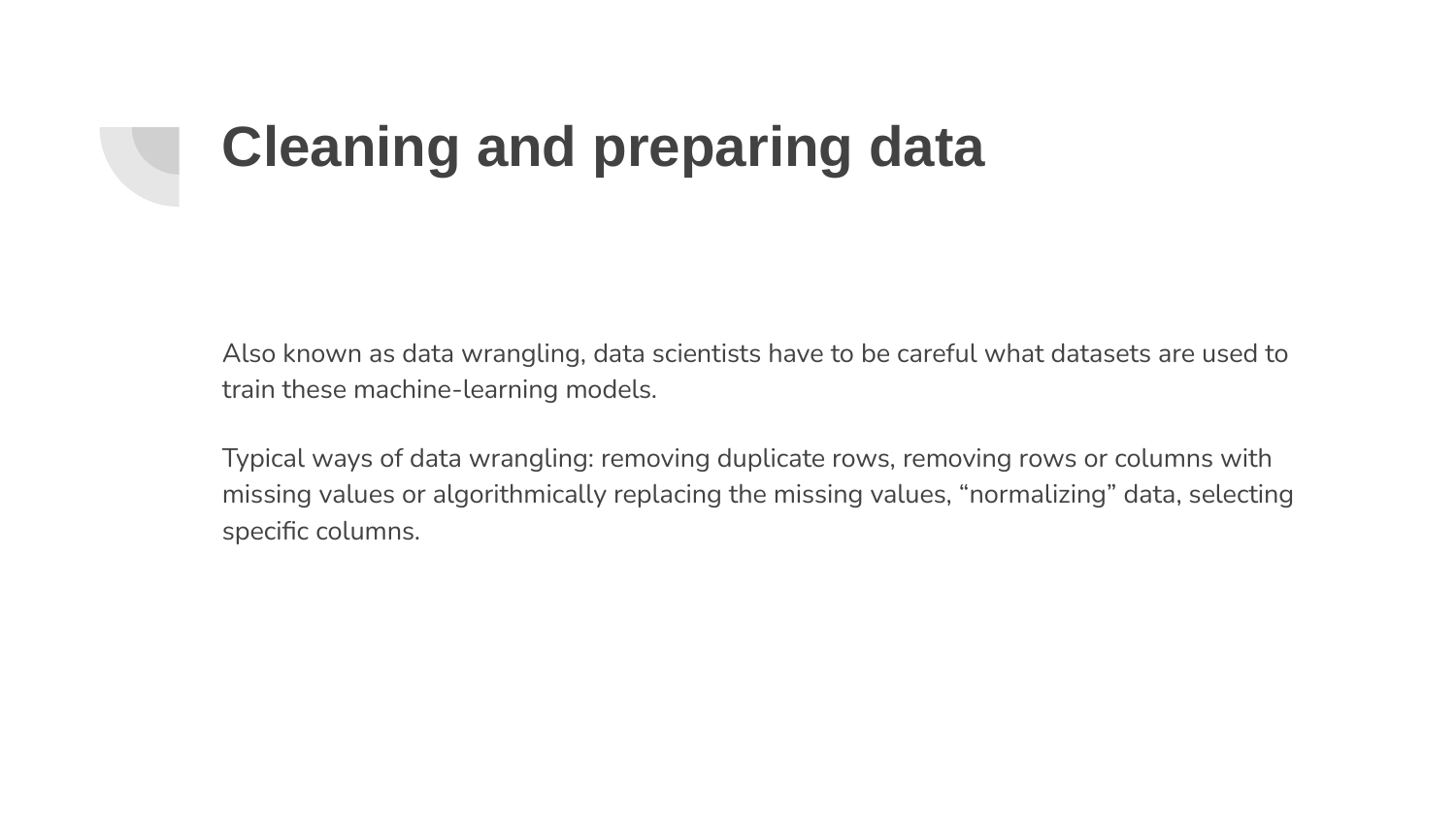

# Cleaning and preparing data
Also known as data wrangling, data scientists have to be careful what datasets are used to train these machine-learning models.
Typical ways of data wrangling: removing duplicate rows, removing rows or columns with missing values or algorithmically replacing the missing values, “normalizing” data, selecting specific columns.